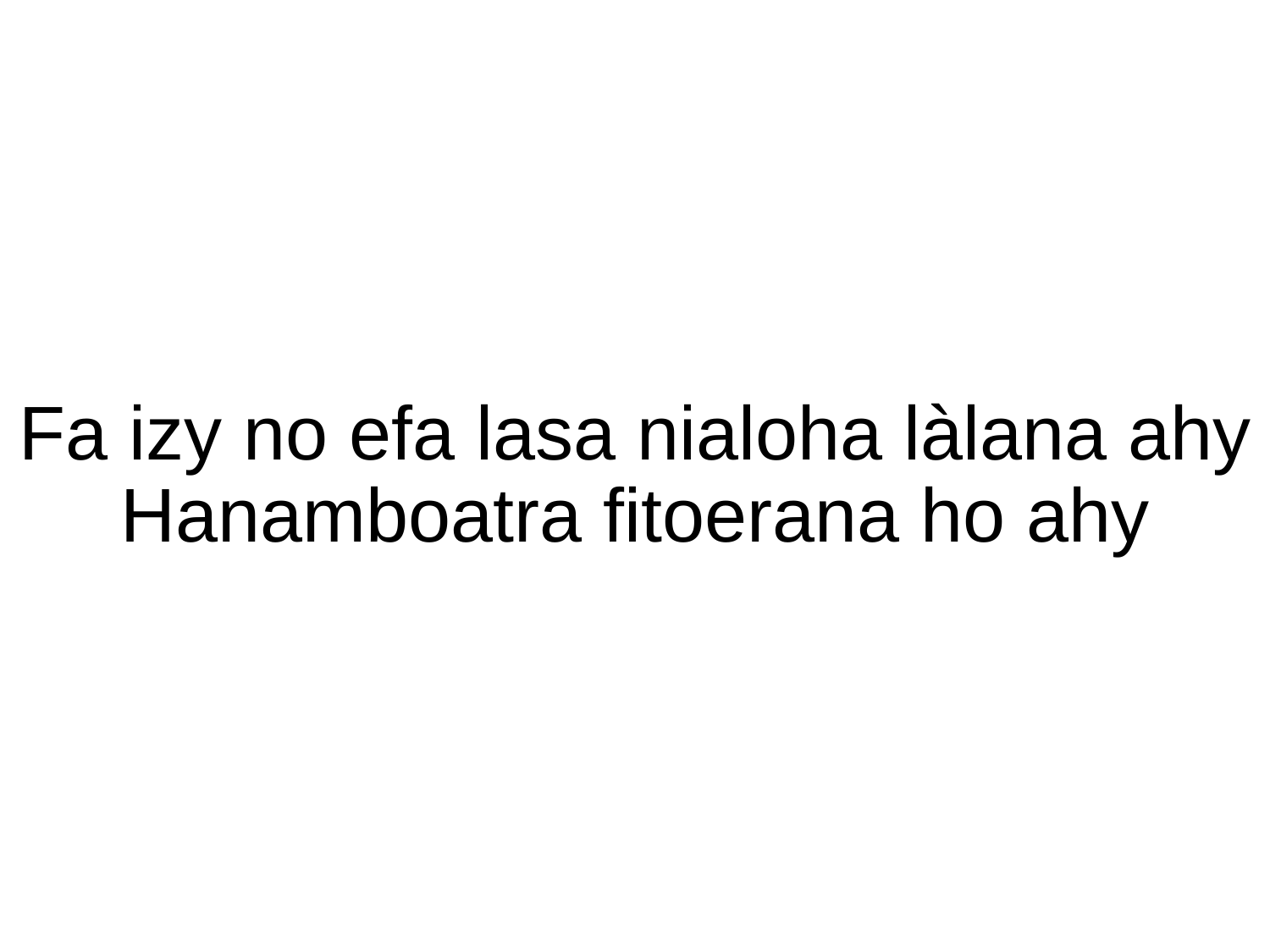

Fa izy no efa lasa nialoha làlana ahy
Hanamboatra fitoerana ho ahy